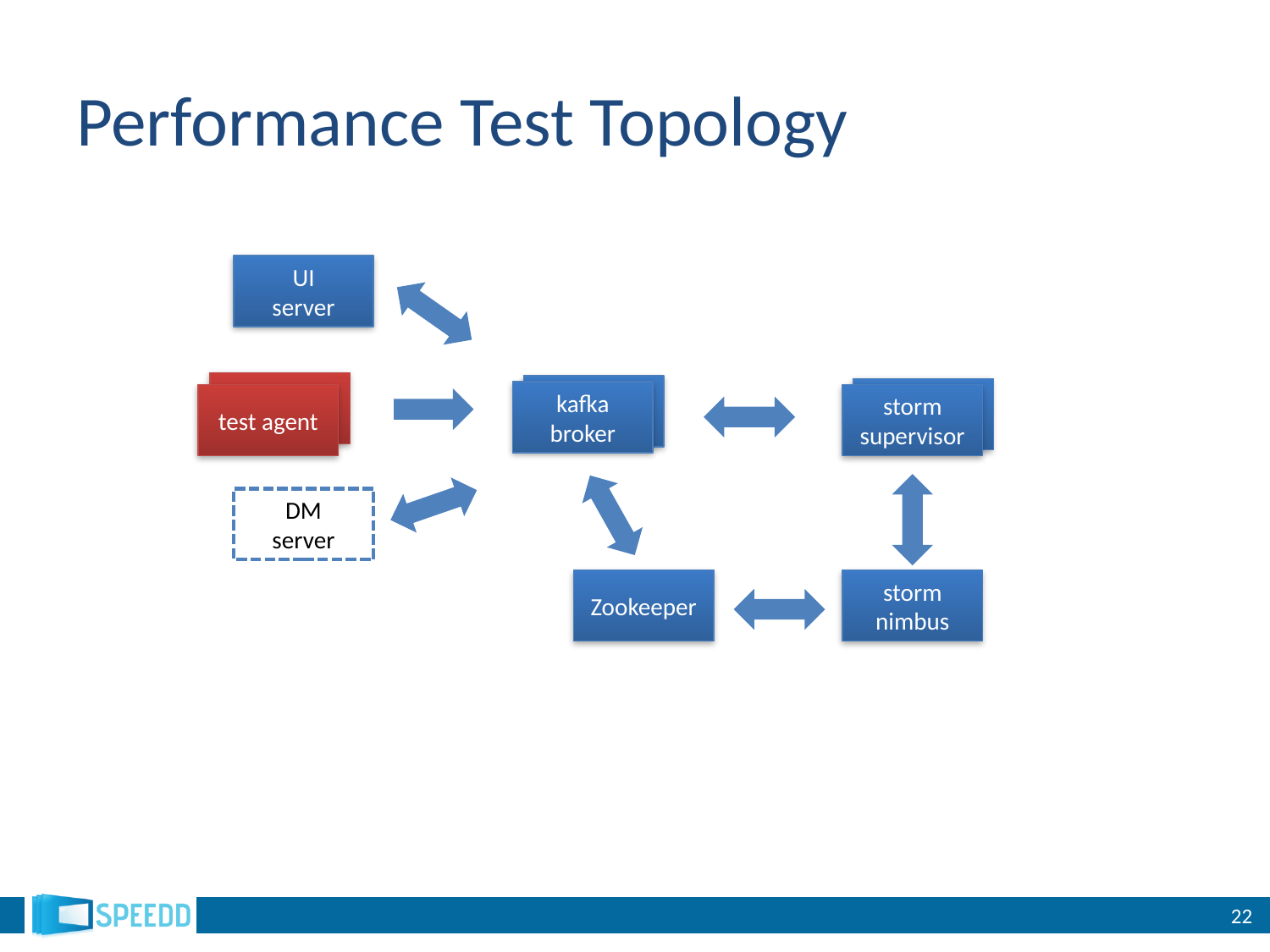

# Performance Test Topology
UI
server

test agent

kafka
broker

storm
supervisor

DM
server

Zookeeper
storm
nimbus
22